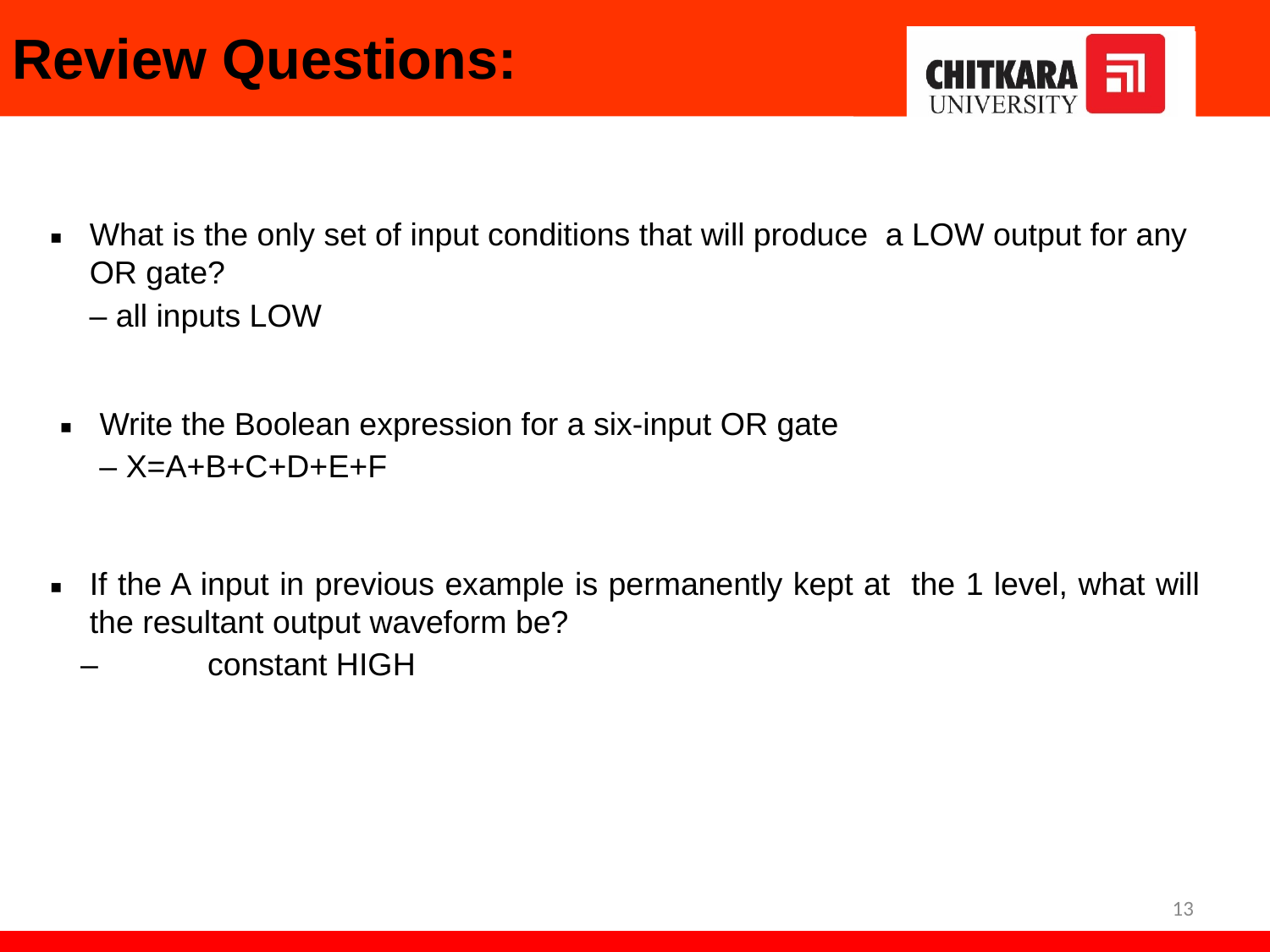

Review Questions:

What is the only set of input conditions that will produce  a LOW output for any OR gate?
 – all inputs LOW
Write the Boolean expression for a six-input OR gate
 – X=A+B+C+D+E+F
If the A input in previous example is permanently kept at  the 1 level, what will the resultant output waveform be?
– 	constant HIGH
13